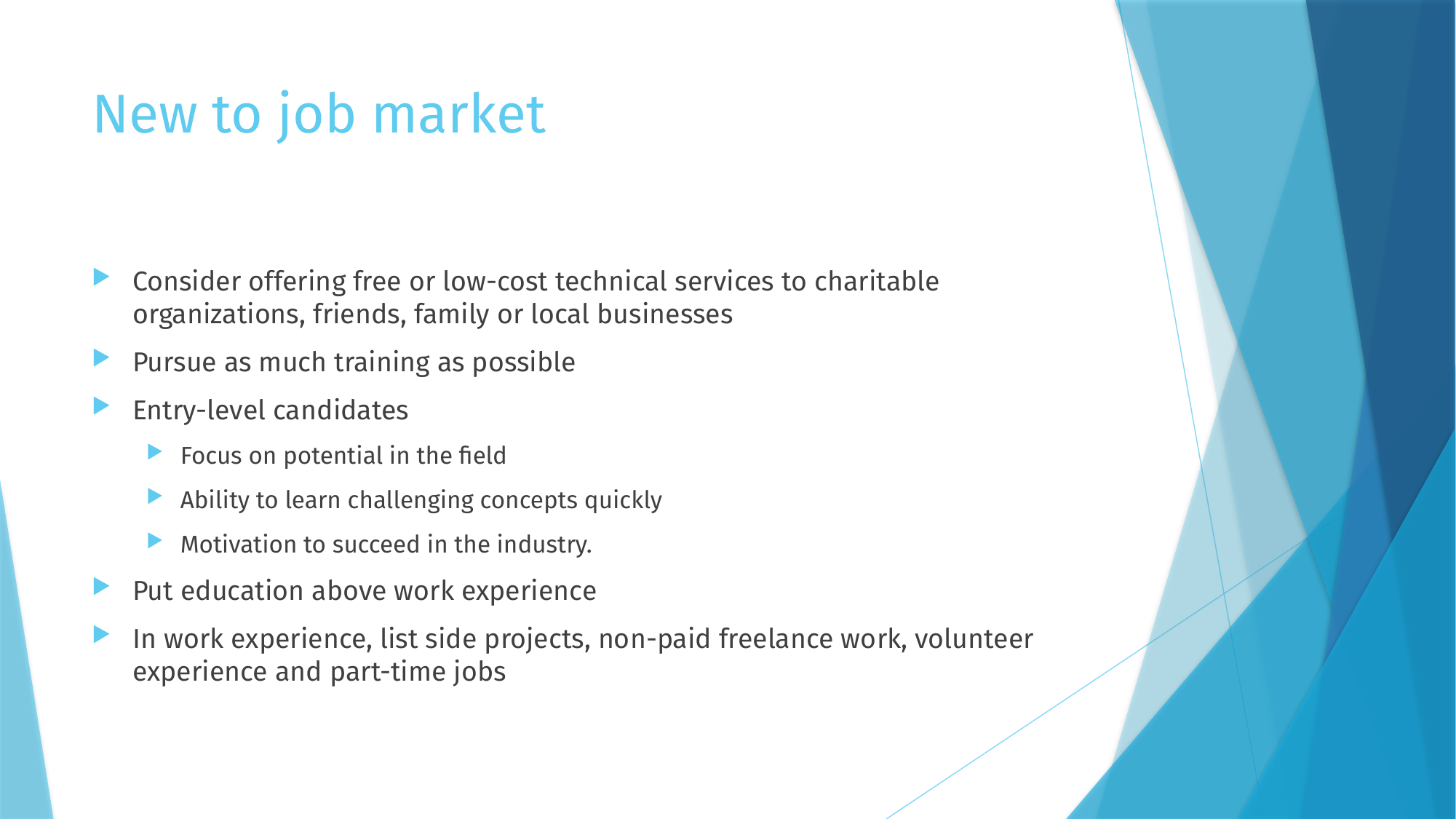

# New to job market
Consider offering free or low-cost technical services to charitable organizations, friends, family or local businesses
Pursue as much training as possible
Entry-level candidates
Focus on potential in the field
Ability to learn challenging concepts quickly
Motivation to succeed in the industry.
Put education above work experience
In work experience, list side projects, non-paid freelance work, volunteer experience and part-time jobs